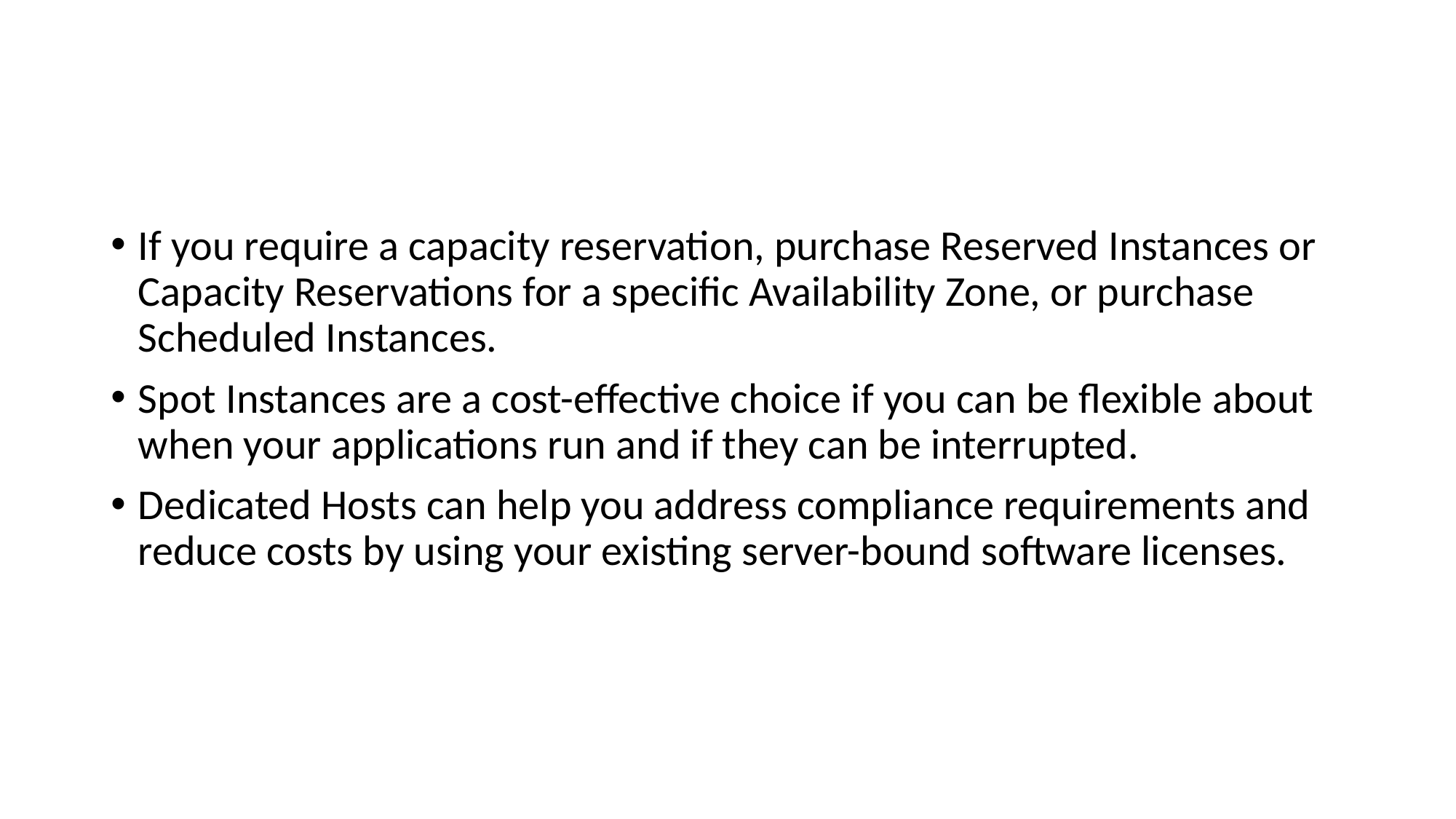

If you require a capacity reservation, purchase Reserved Instances or Capacity Reservations for a specific Availability Zone, or purchase Scheduled Instances.
Spot Instances are a cost-effective choice if you can be flexible about when your applications run and if they can be interrupted.
Dedicated Hosts can help you address compliance requirements and reduce costs by using your existing server-bound software licenses.